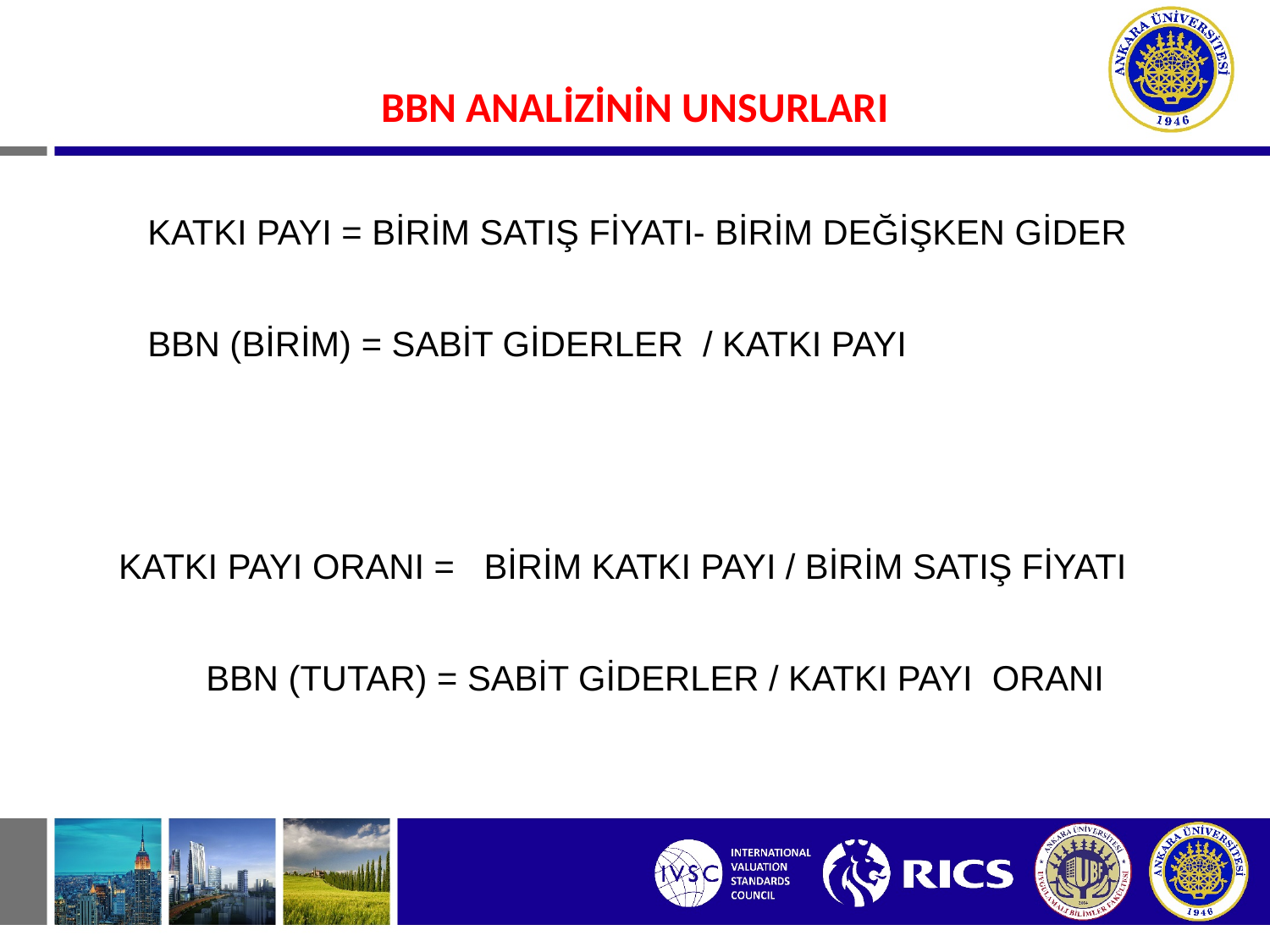

#
BBN ANALİZİNİN UNSURLARI

    KATKI PAYI = BİRİM SATIŞ FİYATI- BİRİM DEĞİŞKEN GİDER

    BBN (BİRİM) = SABİT GİDERLER  / KATKI PAYI

 KATKI PAYI ORANI =   BİRİM KATKI PAYI / BİRİM SATIŞ FİYATI

          BBN (TUTAR) = SABİT GİDERLER / KATKI PAYI  ORANI